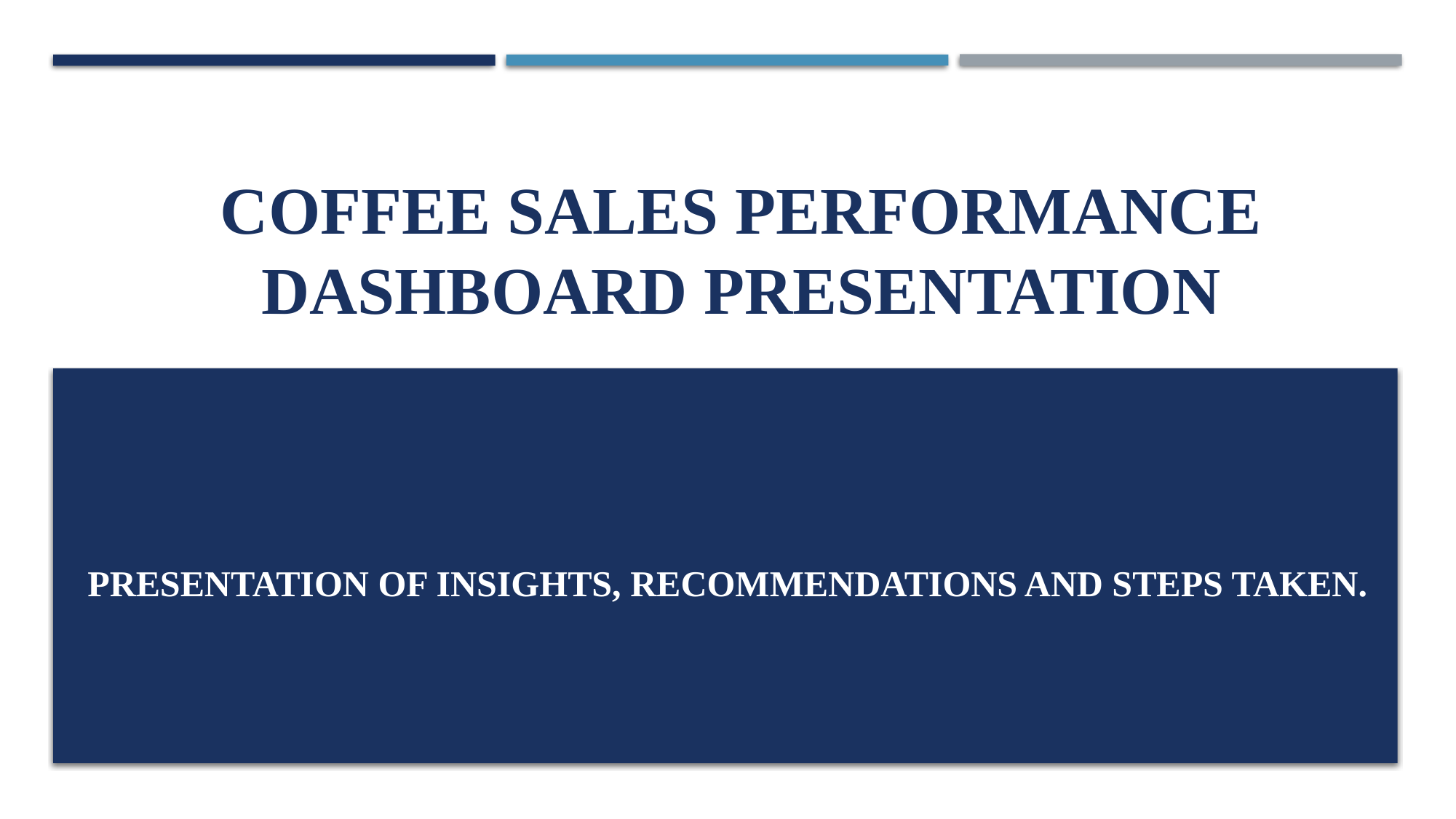

# COFFEE SALES PERFORMANCE DASHBOARD PRESENTATION
PRESENTATION OF INSIGHTS, RECOMMENDATIONS AND STEPS TAKEN.